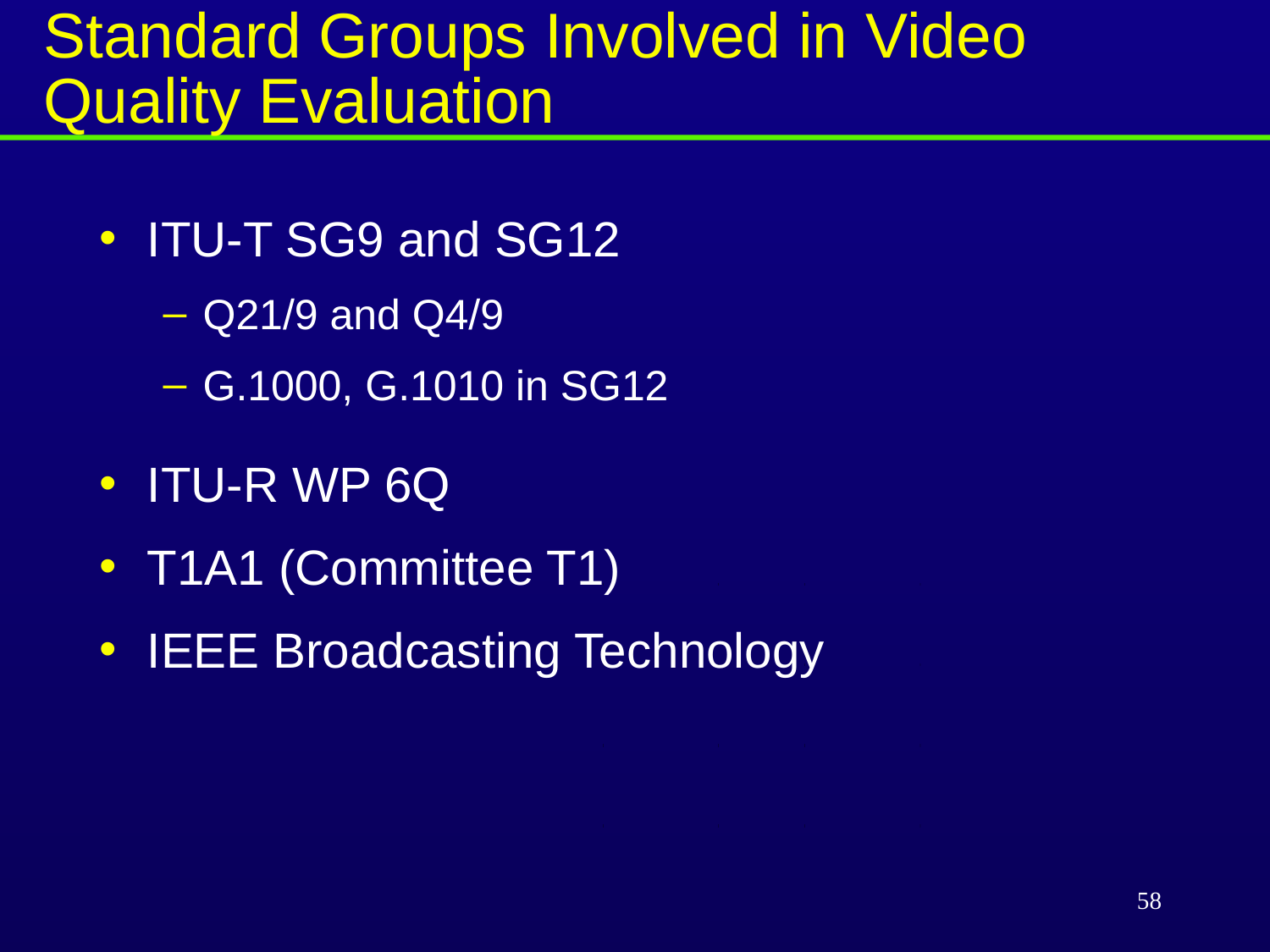

Standard Groups Involved in Video Quality Evaluation
ITU-T SG9 and SG12
Q21/9 and Q4/9
G.1000, G.1010 in SG12

ITU-R WP 6Q
T1A1 (Committee T1)
IEEE Broadcasting Technology

58